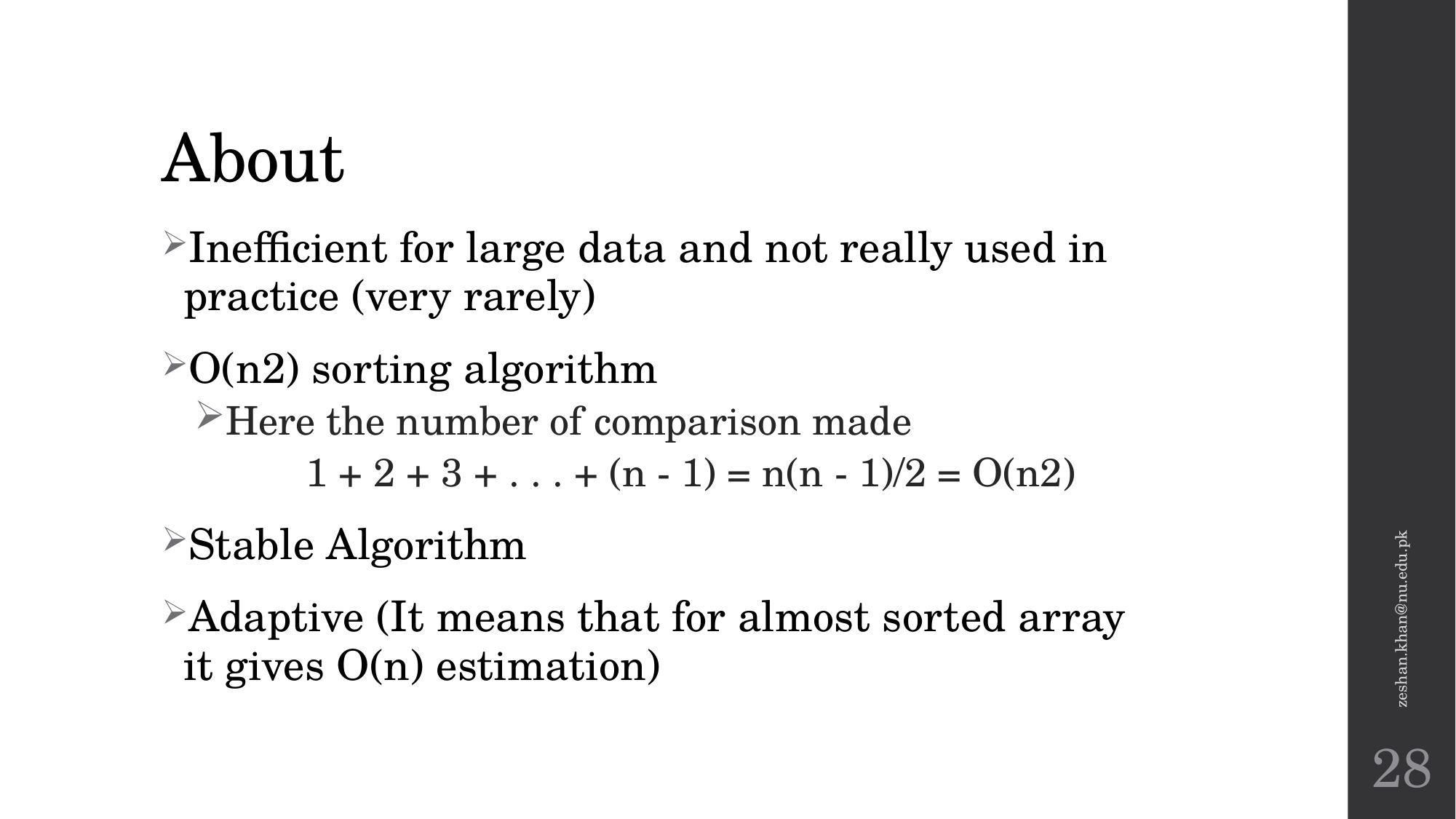

# About
Inefficient for large data and not really used in practice (very rarely)
O(n2) sorting algorithm
Here the number of comparison made
           1 + 2 + 3 + . . . + (n - 1) = n(n - 1)/2 = O(n2)
Stable Algorithm
Adaptive (It means that for almost sorted array it gives O(n) estimation)

zeshan.khan@nu.edu.pk
28